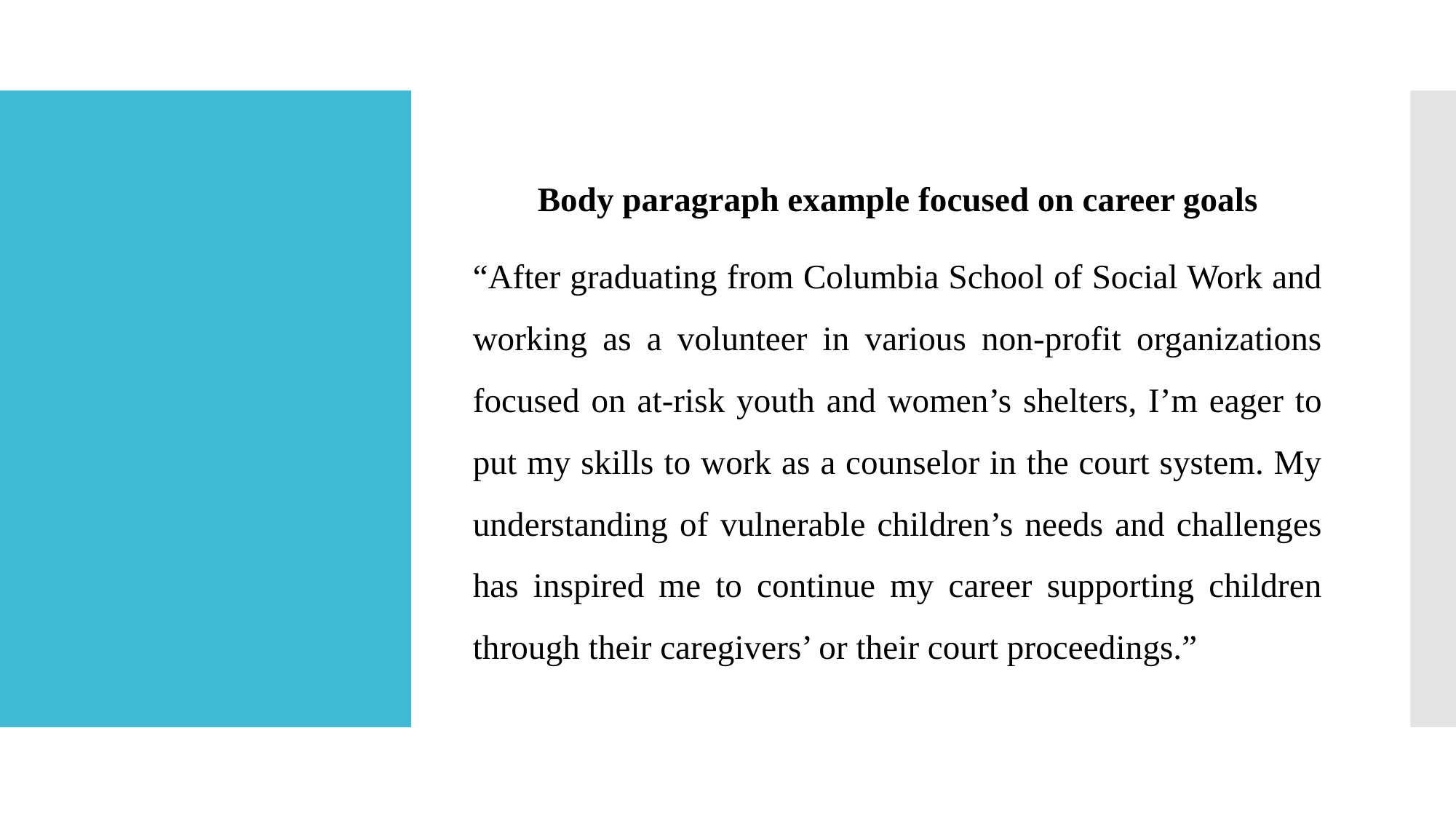

Body paragraph example focused on career goals
“After graduating from Columbia School of Social Work and working as a volunteer in various non-profit organizations focused on at-risk youth and women’s shelters, I’m eager to put my skills to work as a counselor in the court system. My understanding of vulnerable children’s needs and challenges has inspired me to continue my career supporting children through their caregivers’ or their court proceedings.”